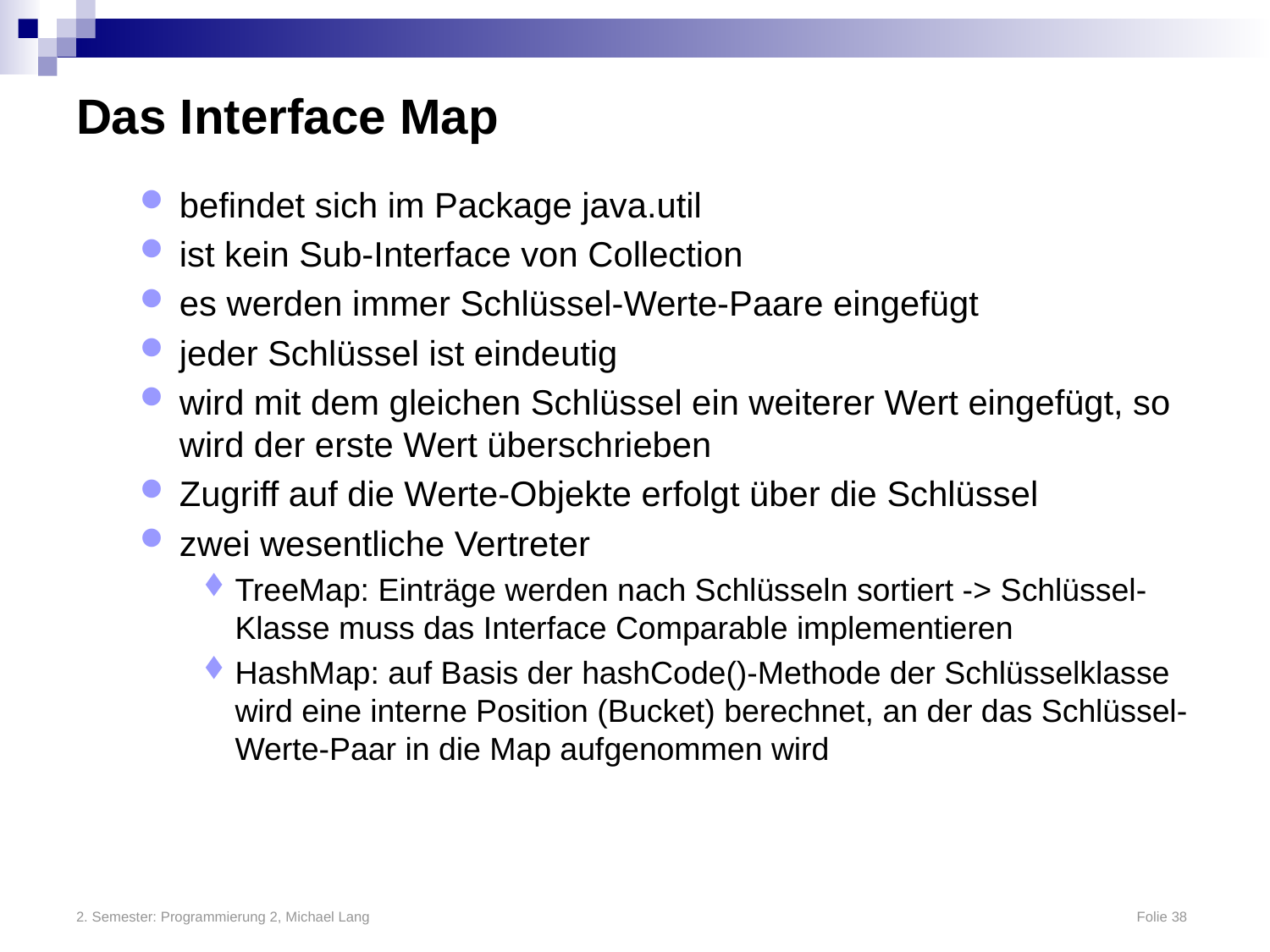

# Das Interface Map
befindet sich im Package java.util
ist kein Sub-Interface von Collection
es werden immer Schlüssel-Werte-Paare eingefügt
jeder Schlüssel ist eindeutig
wird mit dem gleichen Schlüssel ein weiterer Wert eingefügt, so wird der erste Wert überschrieben
Zugriff auf die Werte-Objekte erfolgt über die Schlüssel
zwei wesentliche Vertreter
TreeMap: Einträge werden nach Schlüsseln sortiert -> Schlüssel-Klasse muss das Interface Comparable implementieren
HashMap: auf Basis der hashCode()-Methode der Schlüsselklasse wird eine interne Position (Bucket) berechnet, an der das Schlüssel-Werte-Paar in die Map aufgenommen wird
2. Semester: Programmierung 2, Michael Lang	Folie 38